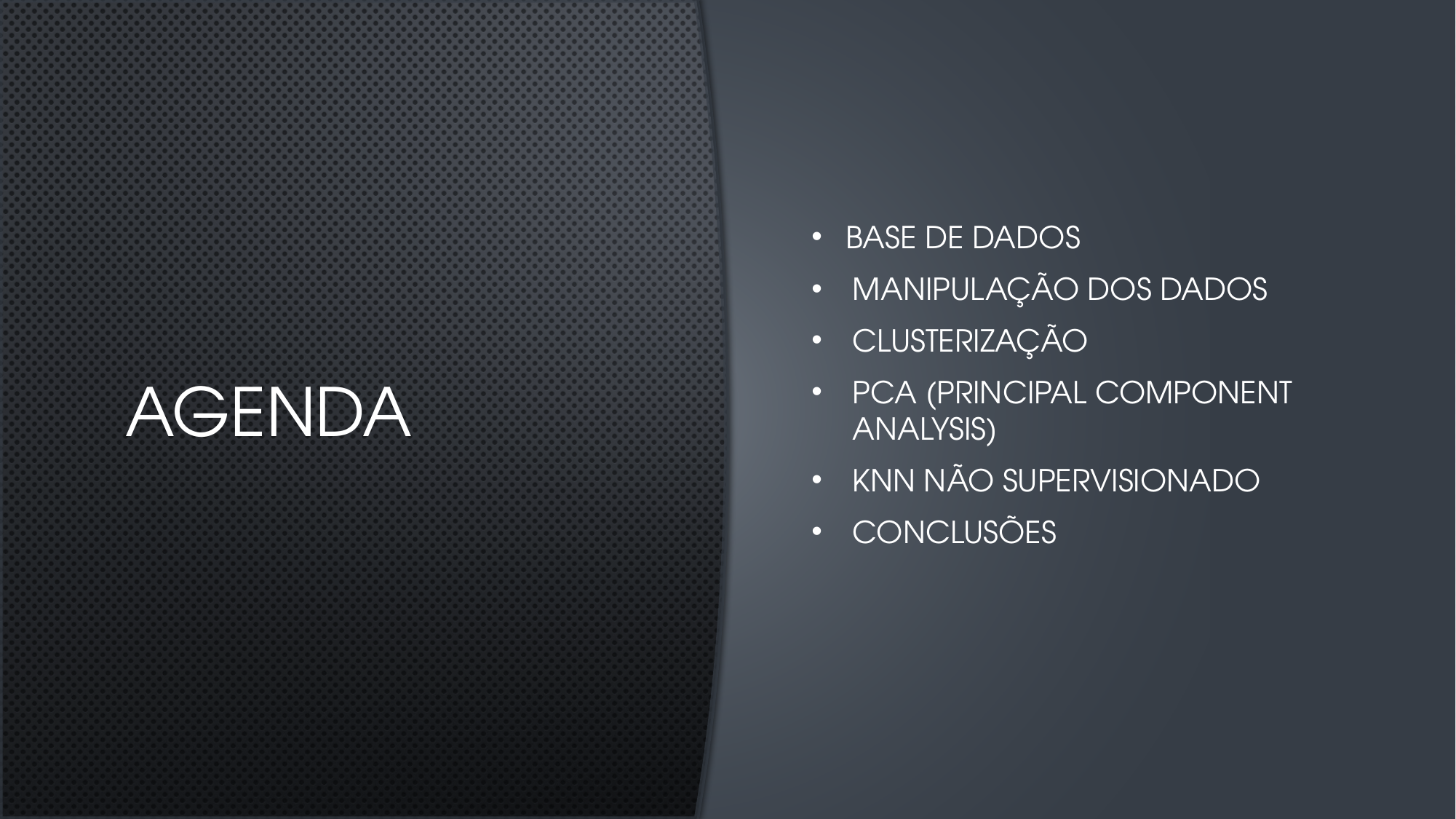

# agenda

Base de Dados
Manipulação dos Dados
Clusterização
PCA (principal component analysis)
KNN não supervisionado
Conclusões